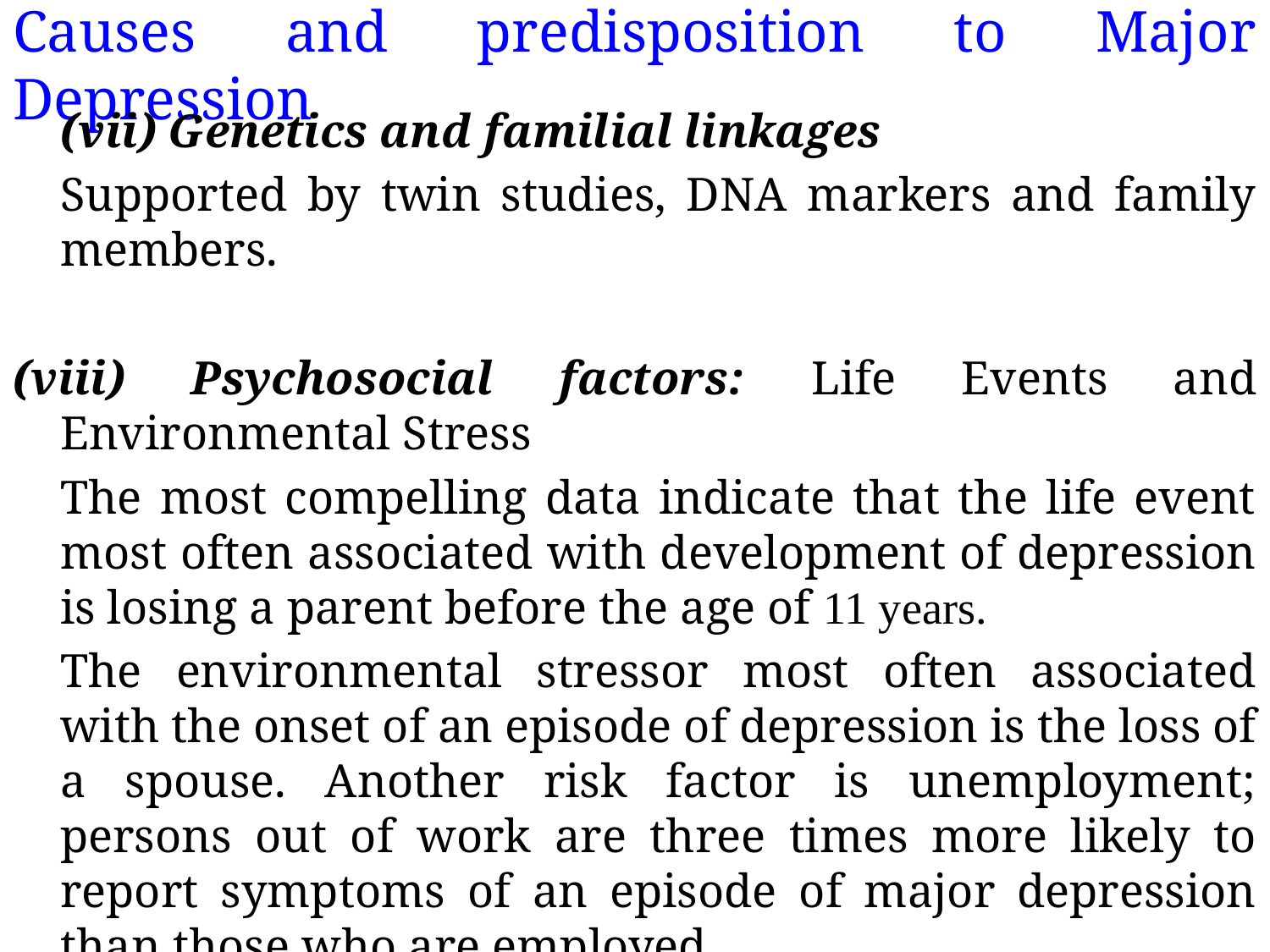

# Causes and predisposition to Major Depression
	(vii) Genetics and familial linkages
	Supported by twin studies, DNA markers and family members.

(viii) Psychosocial factors: Life Events and Environmental Stress
	The most compelling data indicate that the life event most often associated with development of depression is losing a parent before the age of 11 years.
	The environmental stressor most often associated with the onset of an episode of depression is the loss of a spouse. Another risk factor is unemployment; persons out of work are three times more likely to report symptoms of an episode of major depression than those who are employed.